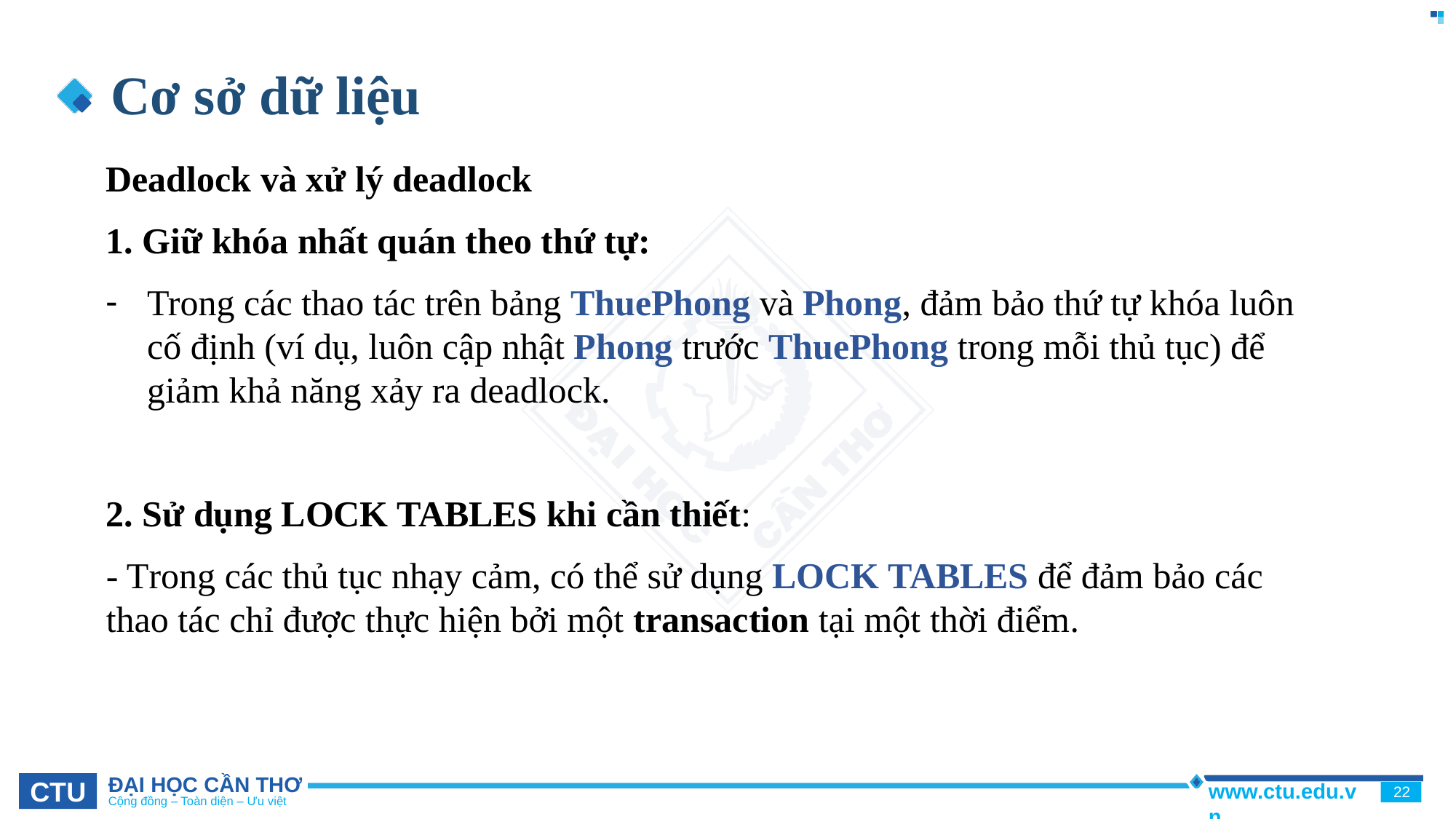

# Cơ sở dữ liệu
Deadlock và xử lý deadlock
1. Giữ khóa nhất quán theo thứ tự:
Trong các thao tác trên bảng ThuePhong và Phong, đảm bảo thứ tự khóa luôn cố định (ví dụ, luôn cập nhật Phong trước ThuePhong trong mỗi thủ tục) để giảm khả năng xảy ra deadlock.

2. Sử dụng LOCK TABLES khi cần thiết:
- Trong các thủ tục nhạy cảm, có thể sử dụng LOCK TABLES để đảm bảo các thao tác chỉ được thực hiện bởi một transaction tại một thời điểm.